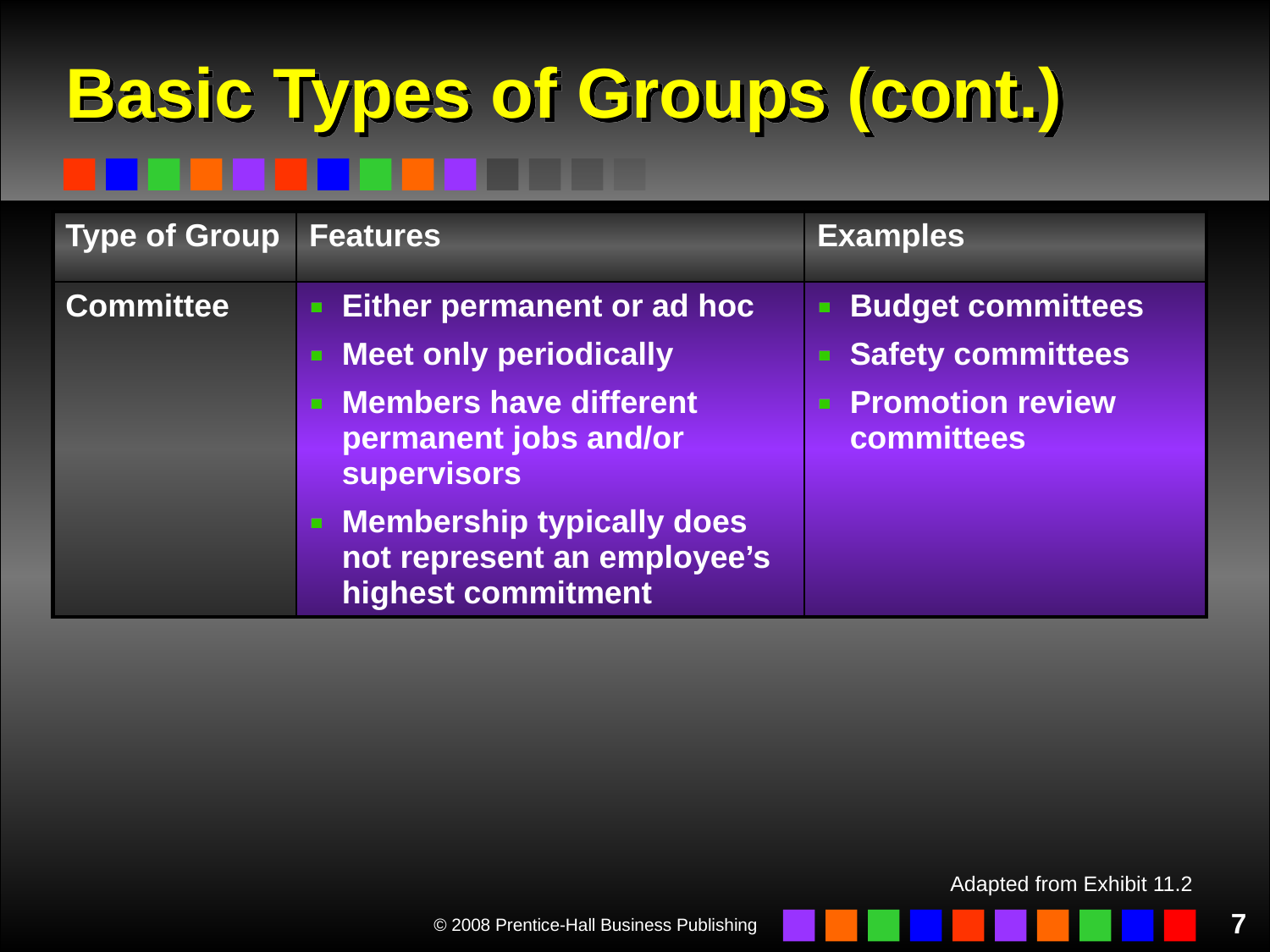

# Basic Types of Groups (cont.)
| Type of Group | Features | Examples |
| --- | --- | --- |
| Committee | Either permanent or ad hoc Meet only periodically Members have different permanent jobs and/or supervisors Membership typically does not represent an employee’s highest commitment | Budget committees Safety committees Promotion review committees |
Adapted from Exhibit 11.2
7